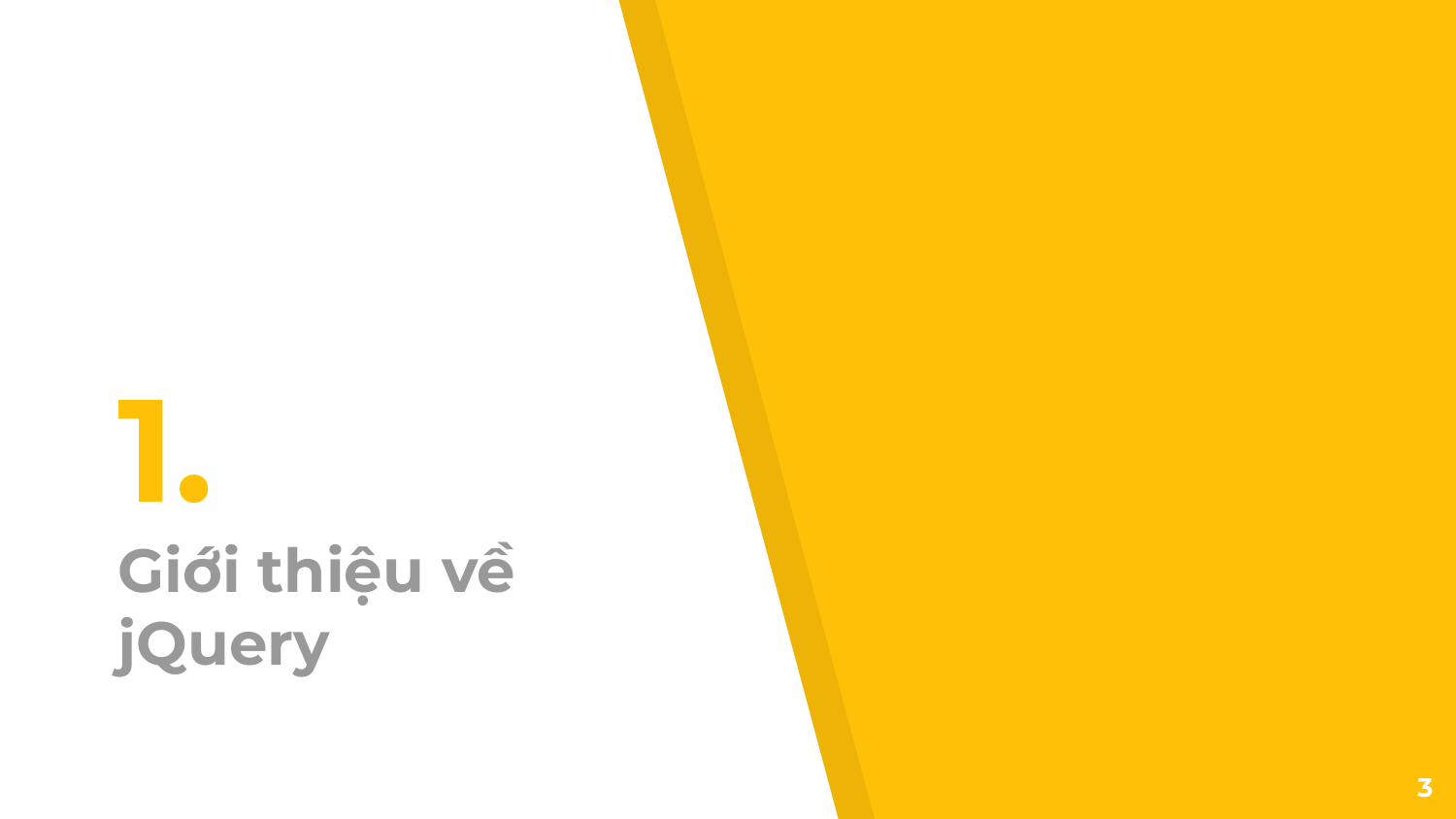

# 1.
Giới thiệu về jQuery
3